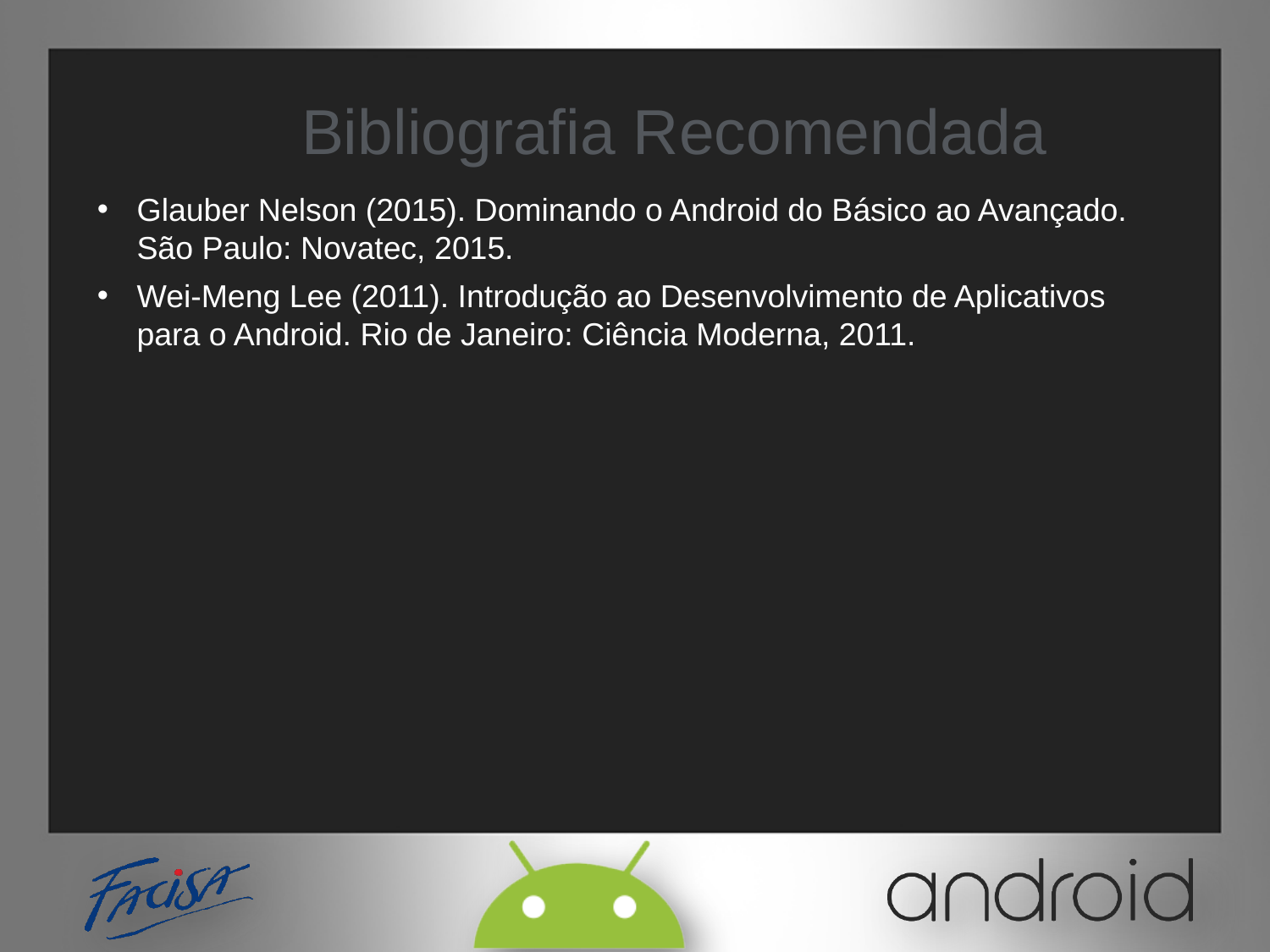

Bibliografia Recomendada
Glauber Nelson (2015). Dominando o Android do Básico ao Avançado. São Paulo: Novatec, 2015.
Wei-Meng Lee (2011). Introdução ao Desenvolvimento de Aplicativos para o Android. Rio de Janeiro: Ciência Moderna, 2011.